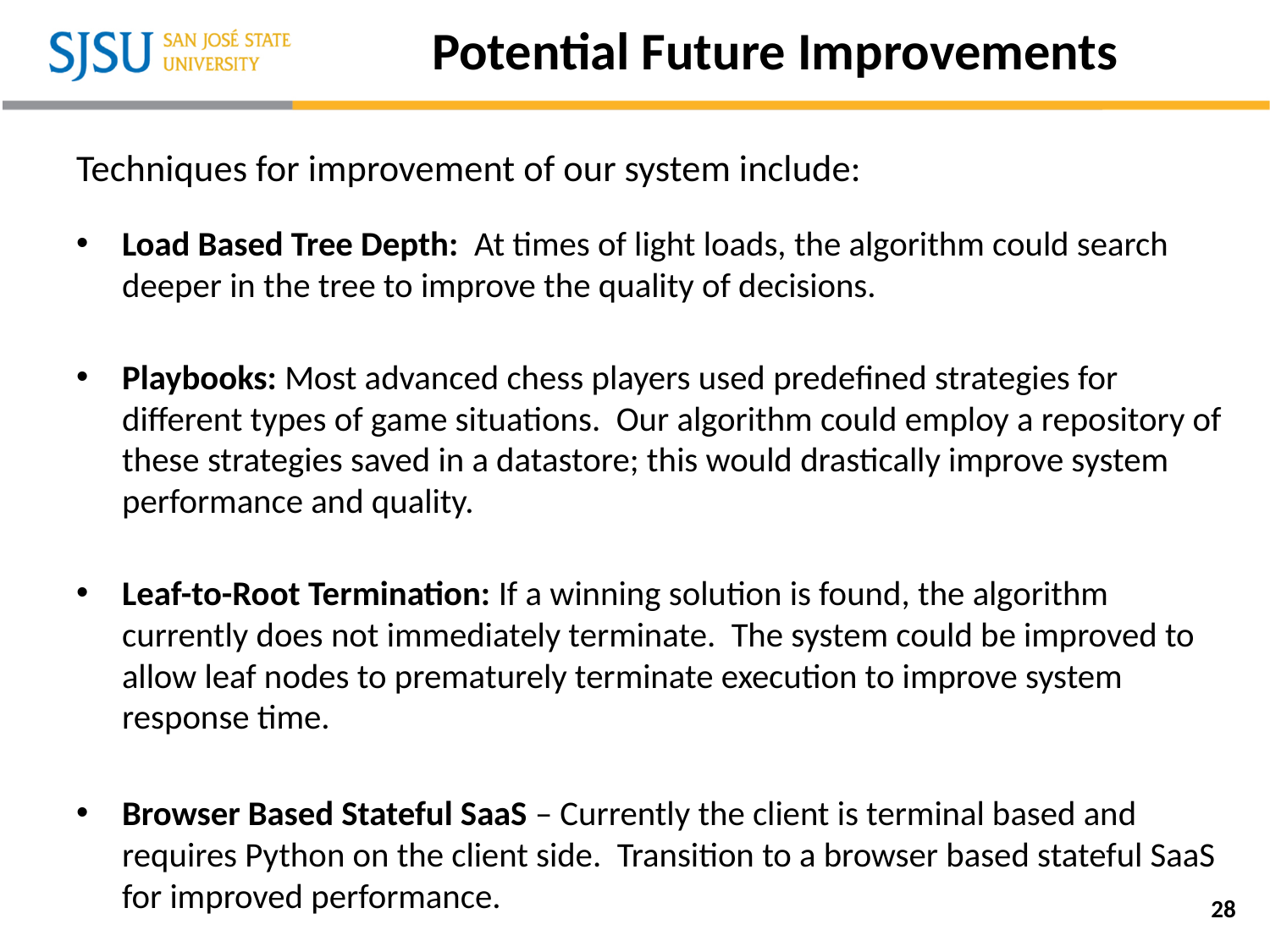

# Potential Future Improvements
Techniques for improvement of our system include:

Load Based Tree Depth:  At times of light loads, the algorithm could search deeper in the tree to improve the quality of decisions.

Playbooks: Most advanced chess players used predefined strategies for different types of game situations.  Our algorithm could employ a repository of these strategies saved in a datastore; this would drastically improve system performance and quality.

Leaf-to-Root Termination: If a winning solution is found, the algorithm currently does not immediately terminate.  The system could be improved to allow leaf nodes to prematurely terminate execution to improve system response time.

Browser Based Stateful SaaS – Currently the client is terminal based and requires Python on the client side.  Transition to a browser based stateful SaaS for improved performance.
28